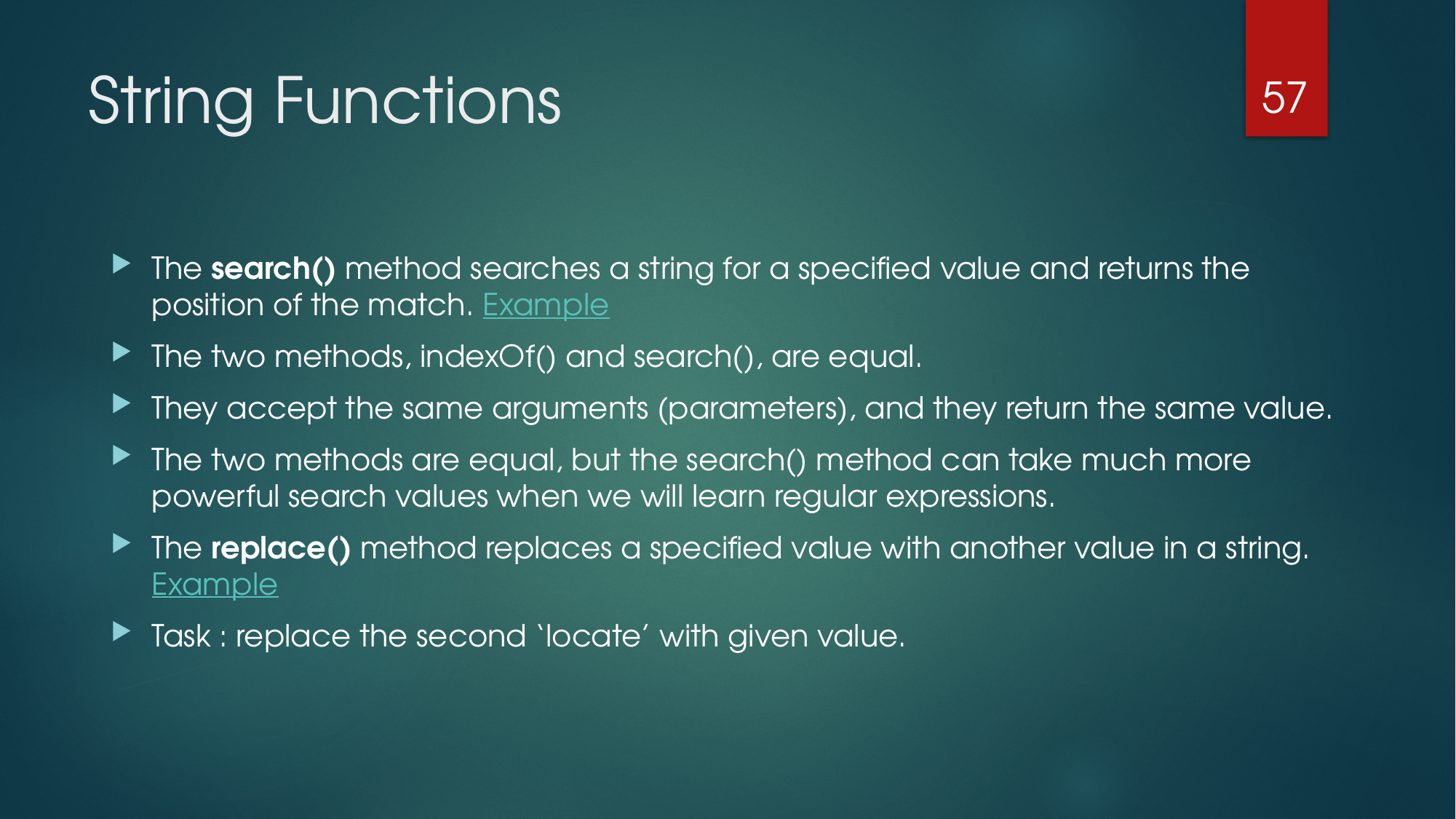

57
# String Functions
The search() method searches a string for a specified value and returns the position of the match. Example
The two methods, indexOf() and search(), are equal.
They accept the same arguments (parameters), and they return the same value.
The two methods are equal, but the search() method can take much more powerful search values when we will learn regular expressions.
The replace() method replaces a specified value with another value in a string. Example
Task : replace the second ‘locate’ with given value.